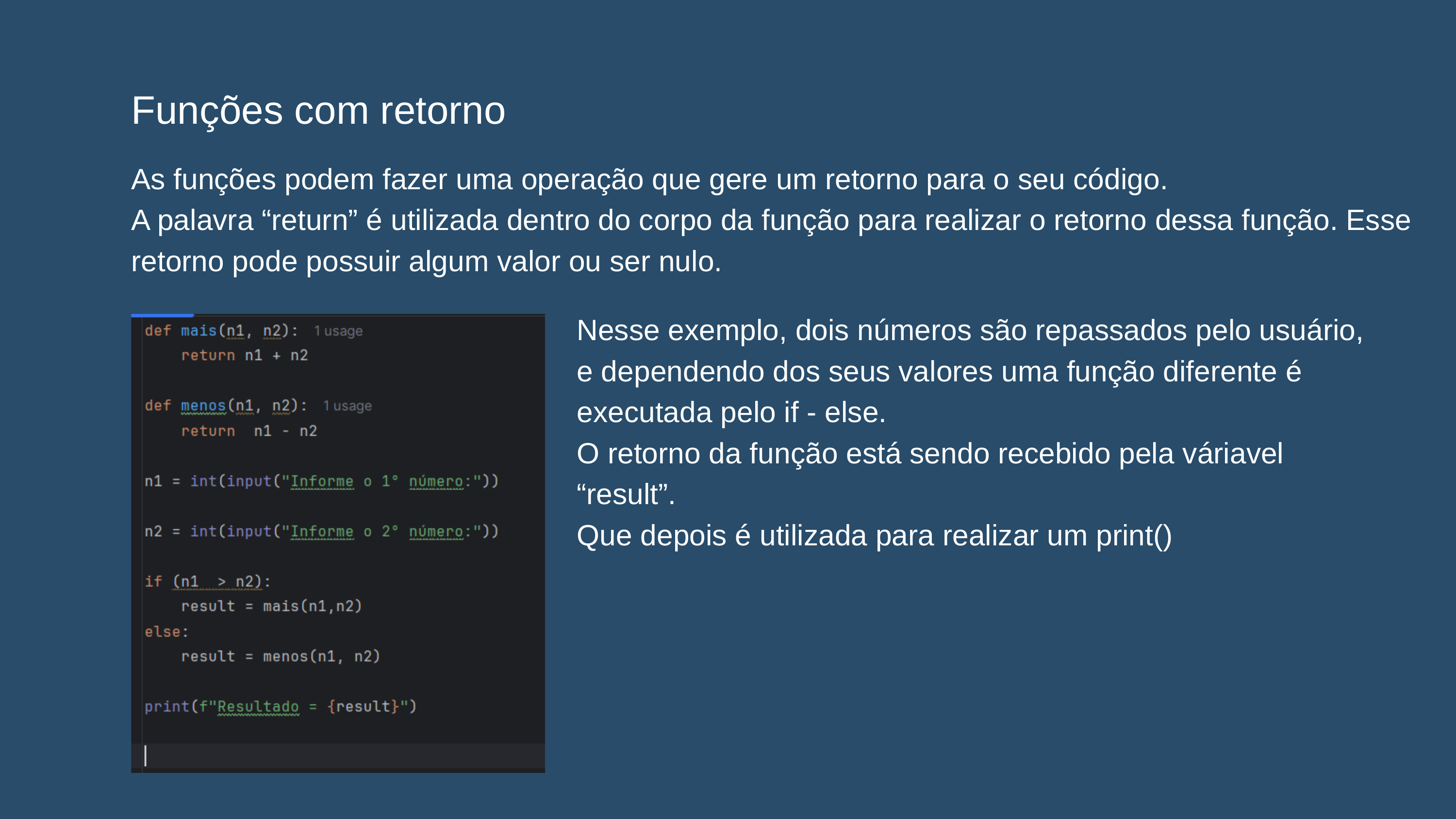

Funções com retorno
As funções podem fazer uma operação que gere um retorno para o seu código.
A palavra “return” é utilizada dentro do corpo da função para realizar o retorno dessa função. Esse retorno pode possuir algum valor ou ser nulo.
Nesse exemplo, dois números são repassados pelo usuário, e dependendo dos seus valores uma função diferente é executada pelo if - else.
O retorno da função está sendo recebido pela váriavel “result”.
Que depois é utilizada para realizar um print()